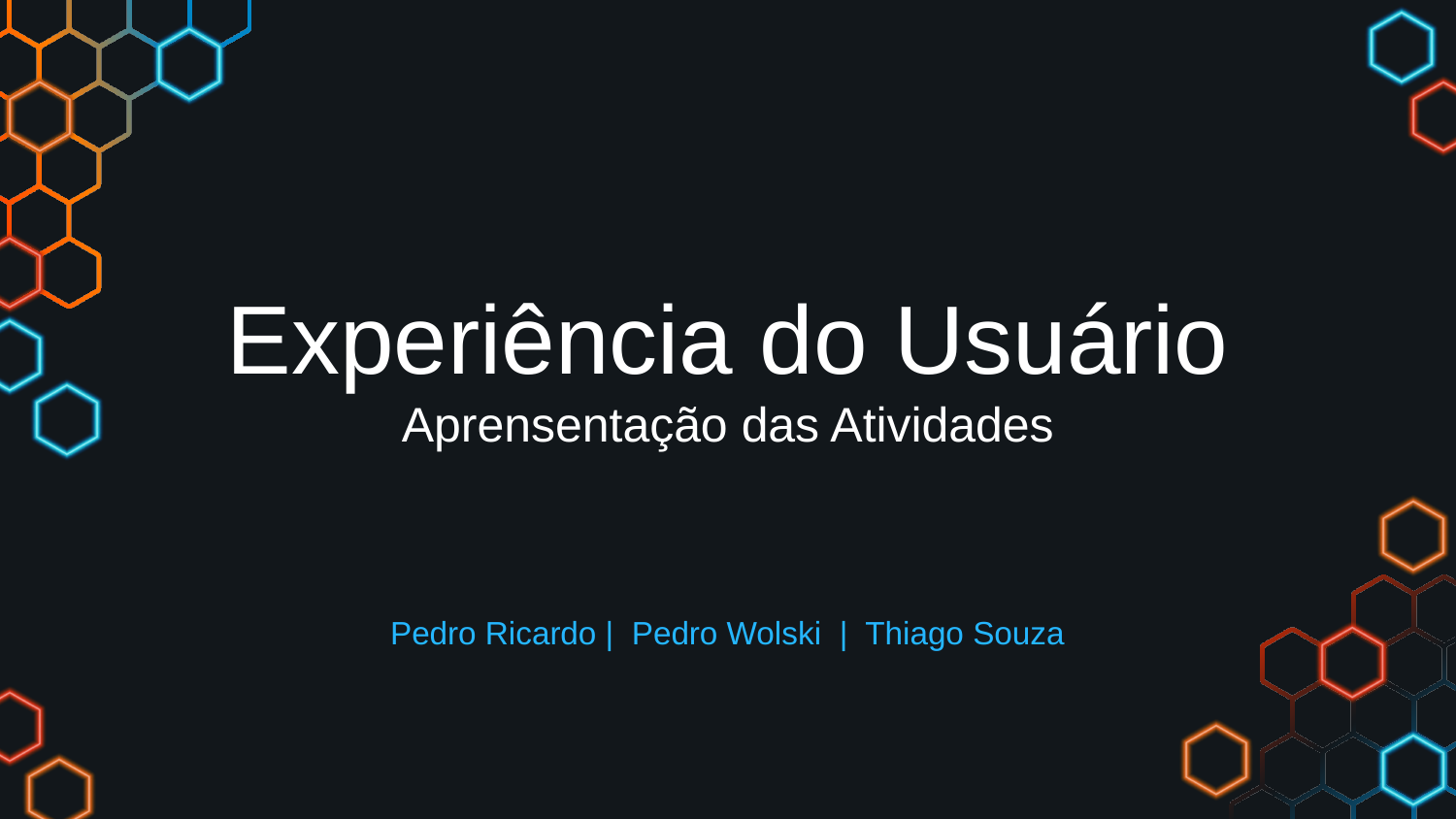

# Experiência do Usuário Aprensentação das Atividades
Pedro Ricardo |  Pedro Wolski  |  Thiago Souza